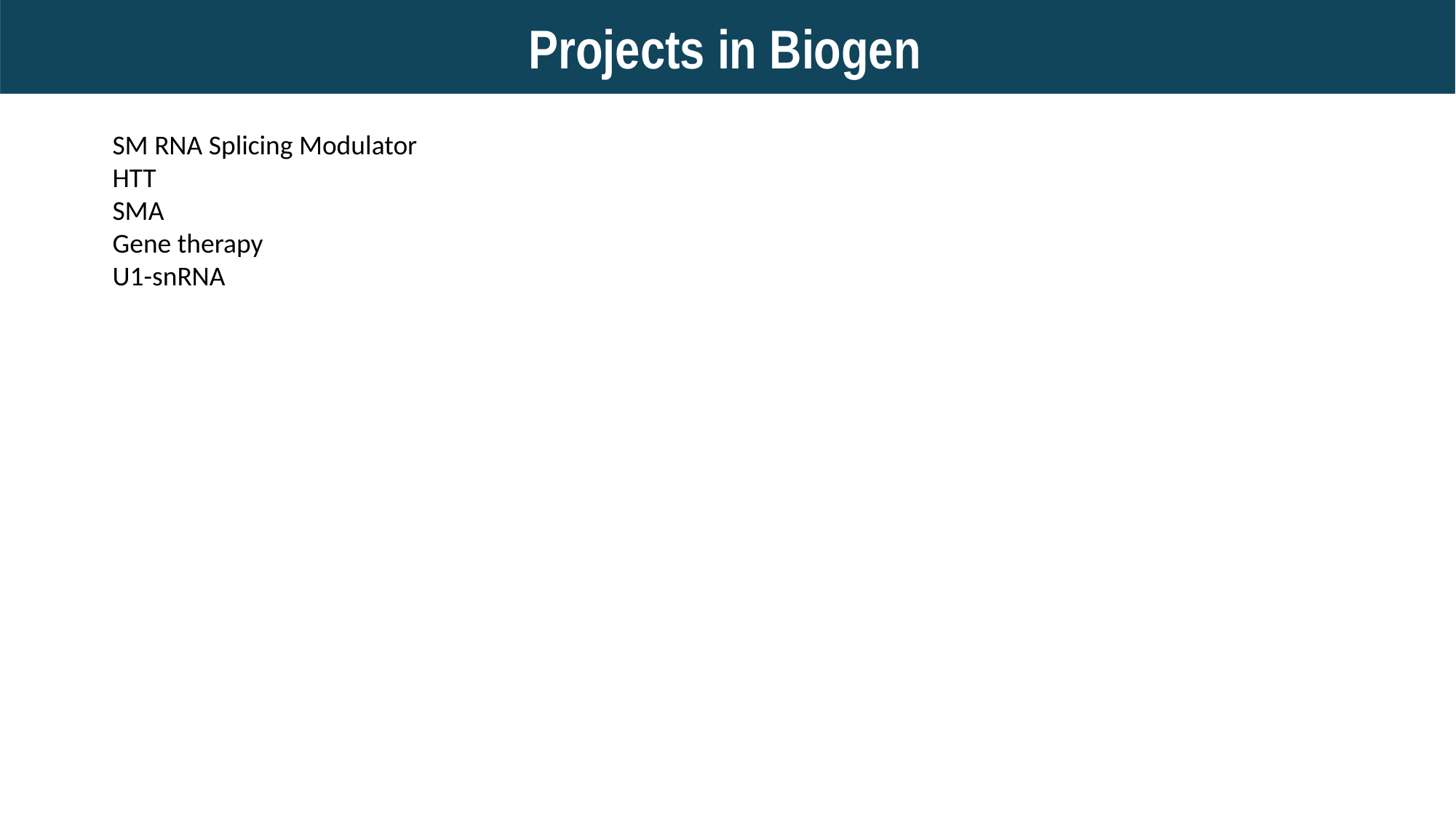

Projects in Biogen

SM RNA Splicing Modulator
HTT
SMA
Gene therapy
U1-snRNA